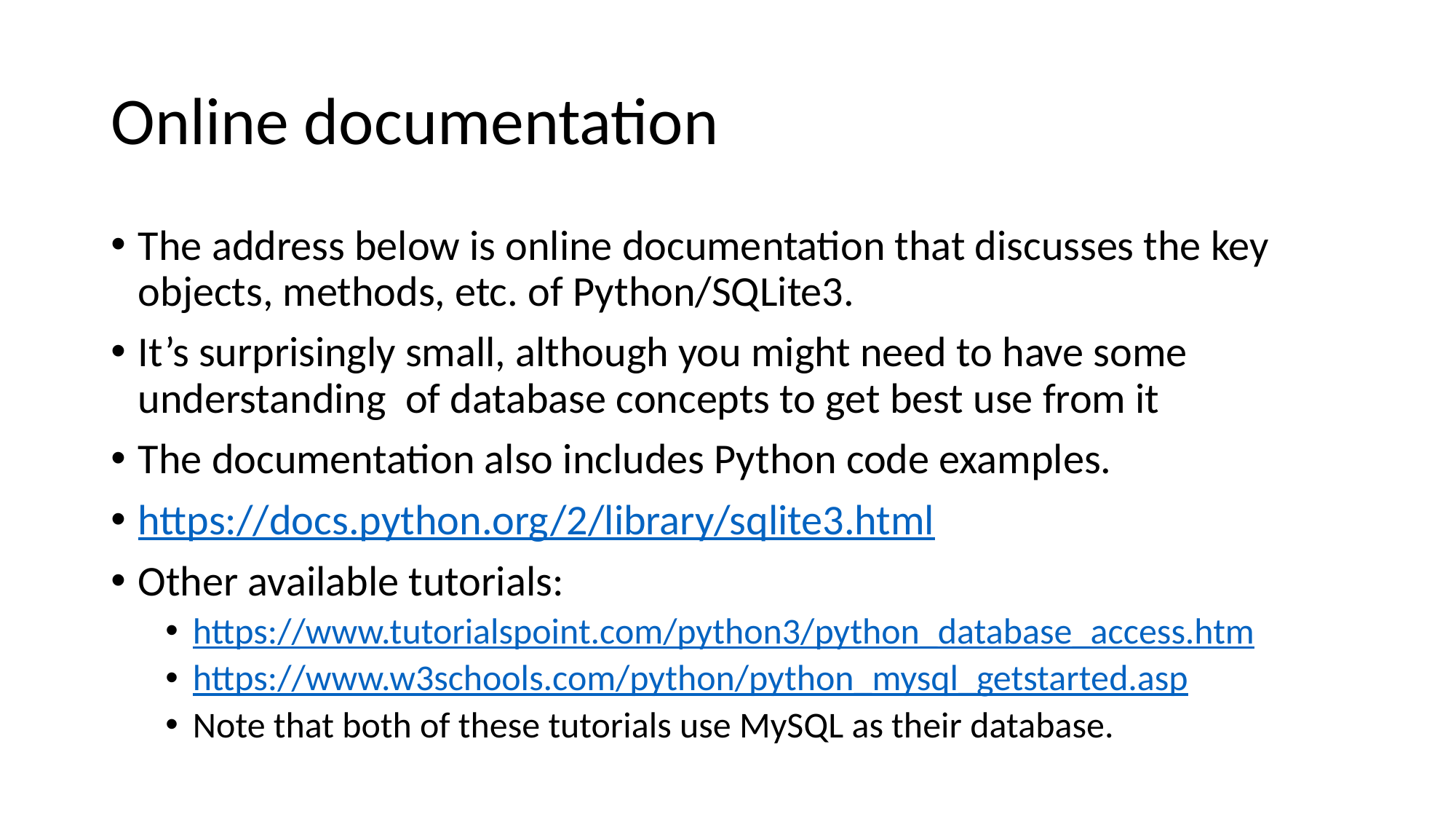

# Online documentation
The address below is online documentation that discusses the key objects, methods, etc. of Python/SQLite3.
It’s surprisingly small, although you might need to have some understanding  of database concepts to get best use from it
The documentation also includes Python code examples.
https://docs.python.org/2/library/sqlite3.html
Other available tutorials:
https://www.tutorialspoint.com/python3/python_database_access.htm
https://www.w3schools.com/python/python_mysql_getstarted.asp
Note that both of these tutorials use MySQL as their database.